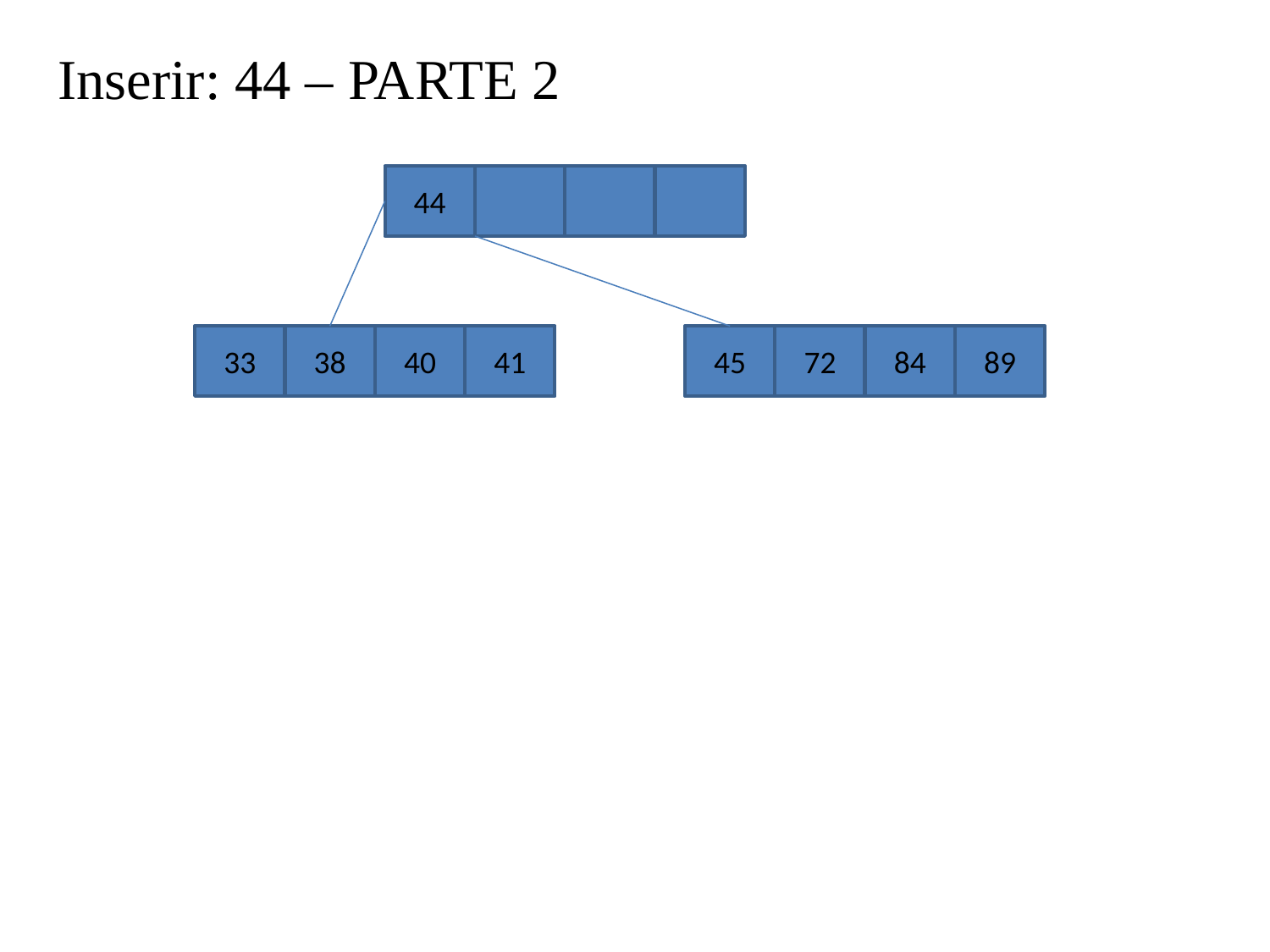

Inserir: 44 – PARTE 2
44

33
38
40
41
45
72
84
89